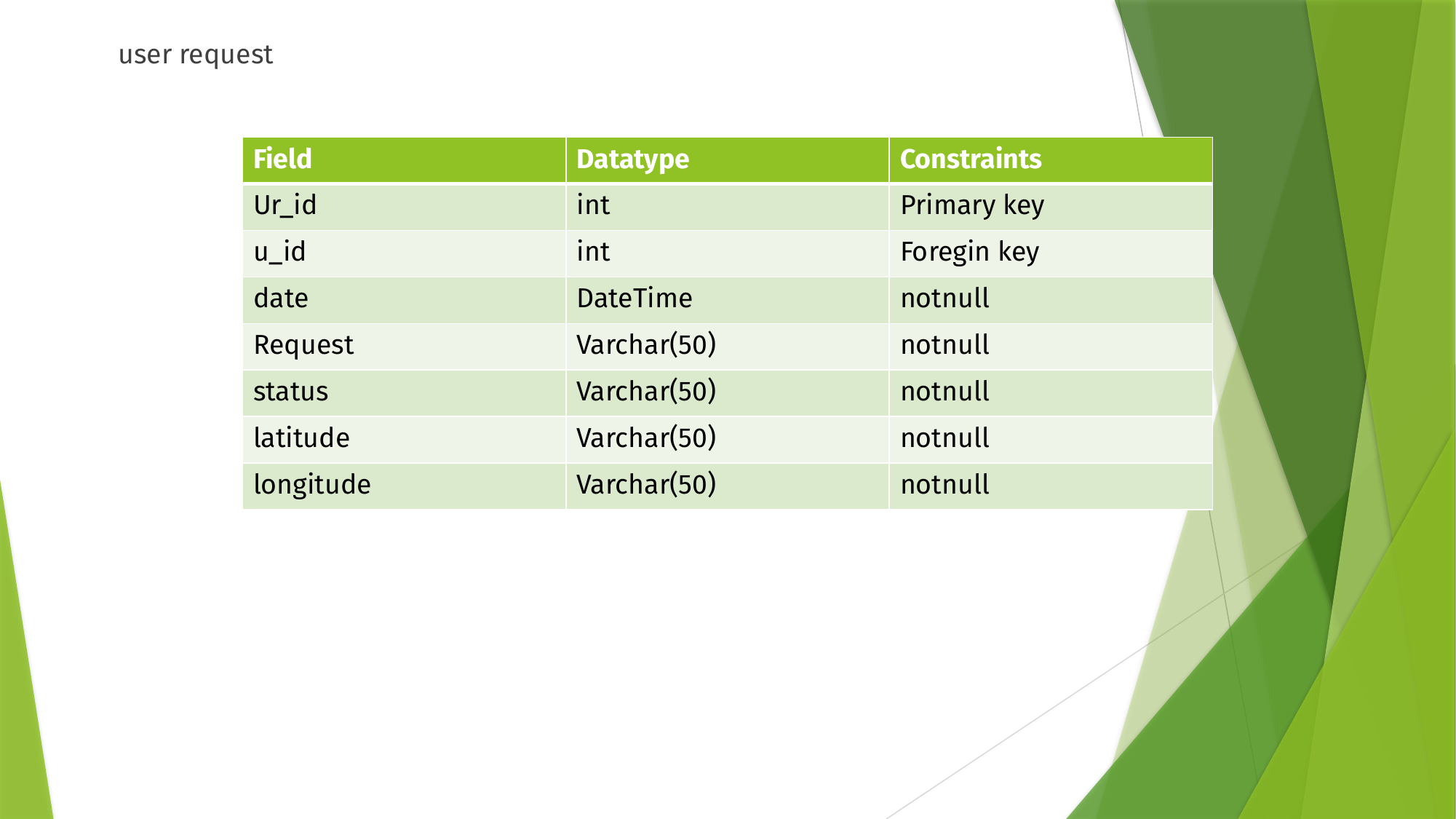

user request

| Field | Datatype | Constraints |
| --- | --- | --- |
| Ur\_id | int | Primary key |
| u\_id | int | Foregin key |
| date | DateTime | notnull |
| Request | Varchar(50) | notnull |
| status | Varchar(50) | notnull |
| latitude | Varchar(50) | notnull |
| longitude | Varchar(50) | notnull |